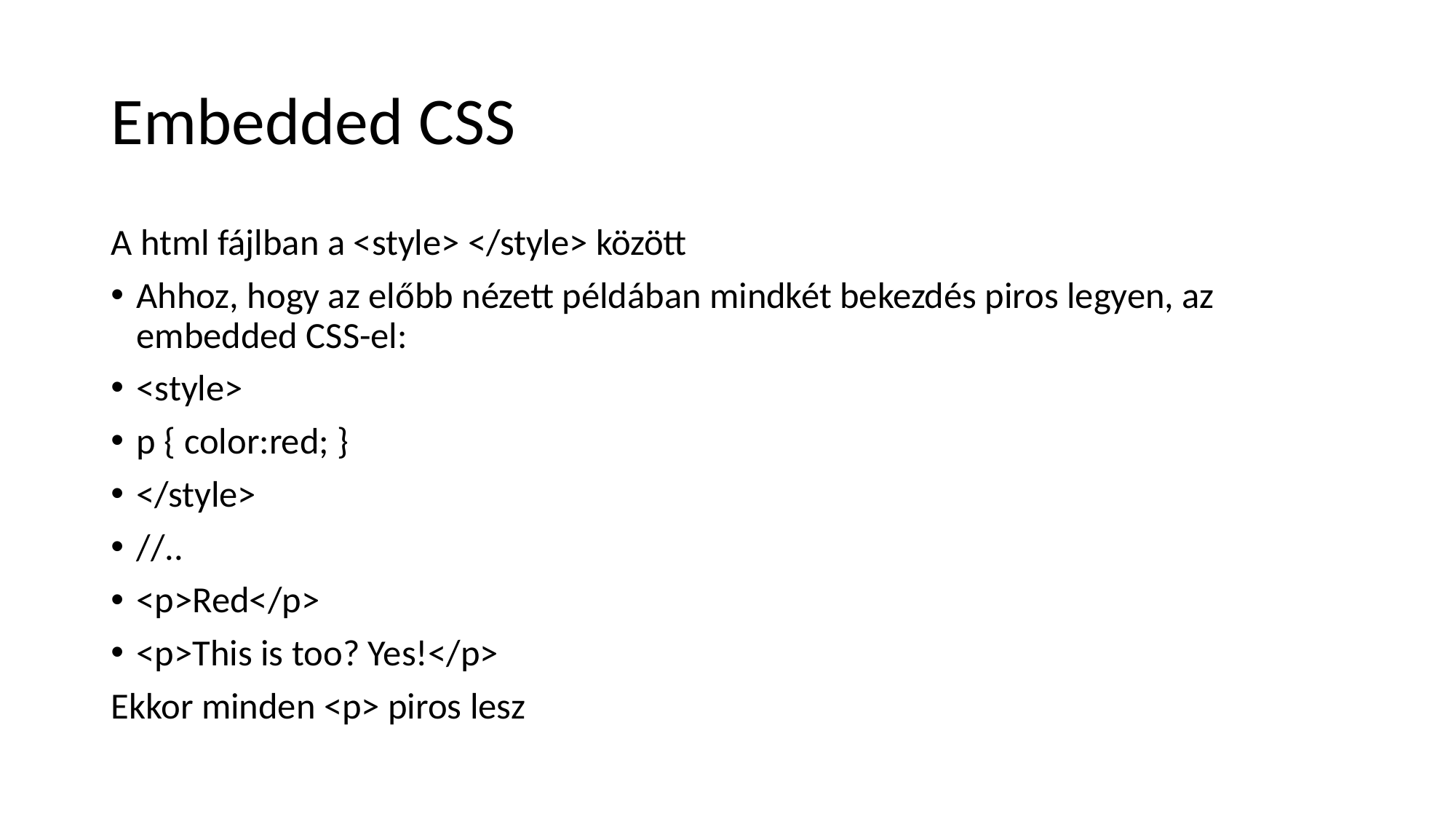

# Embedded CSS
A html fájlban a <style> </style> között
Ahhoz, hogy az előbb nézett példában mindkét bekezdés piros legyen, az embedded CSS-el:
<style>
p { color:red; }
</style>
//..
<p>Red</p>
<p>This is too? Yes!</p>
Ekkor minden <p> piros lesz